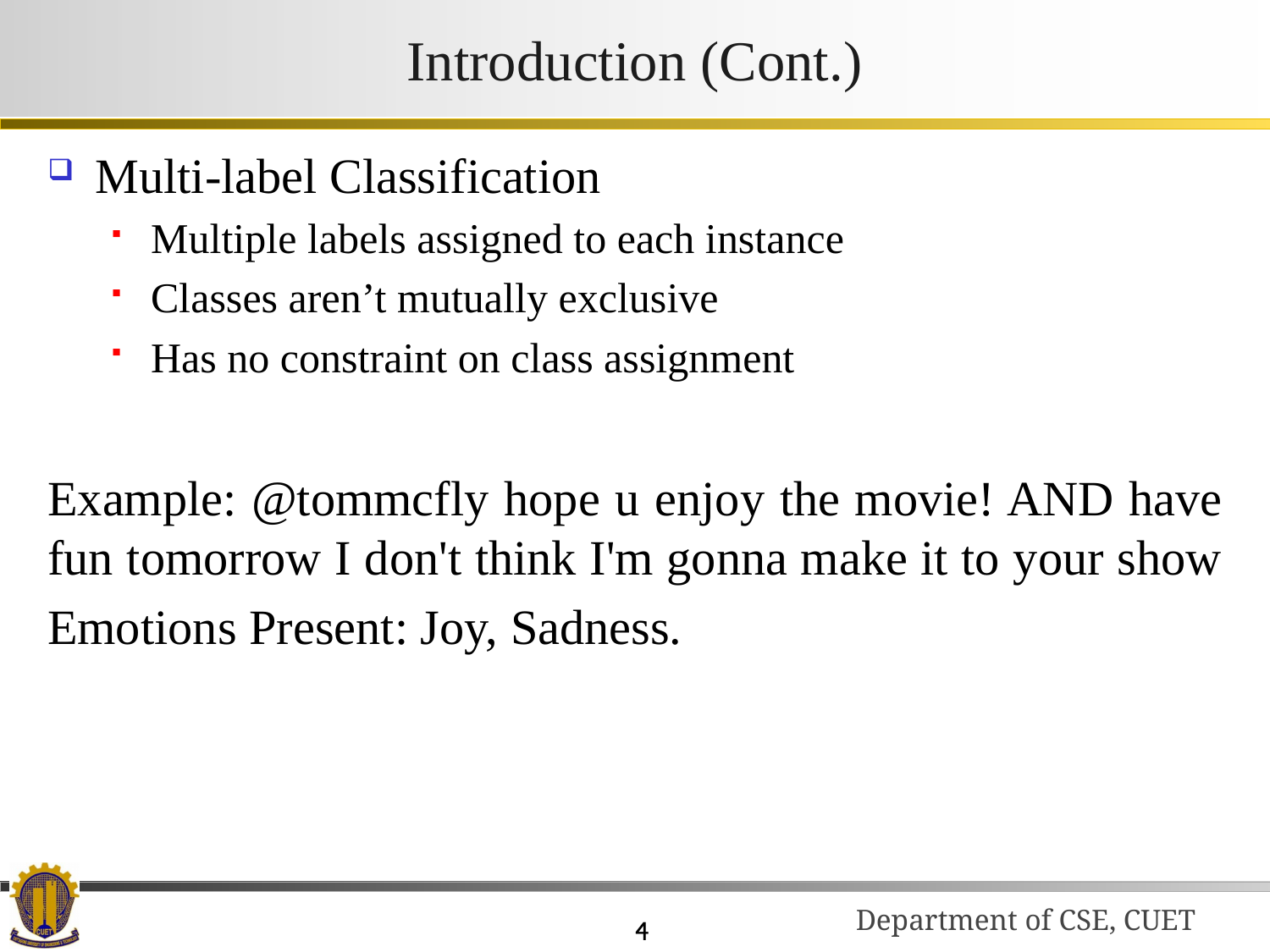

# Introduction (Cont.)
Multi-label Classification
Multiple labels assigned to each instance
Classes aren’t mutually exclusive
Has no constraint on class assignment

Example: @tommcfly hope u enjoy the movie! AND have fun tomorrow I don't think I'm gonna make it to your show
Emotions Present: Joy, Sadness.